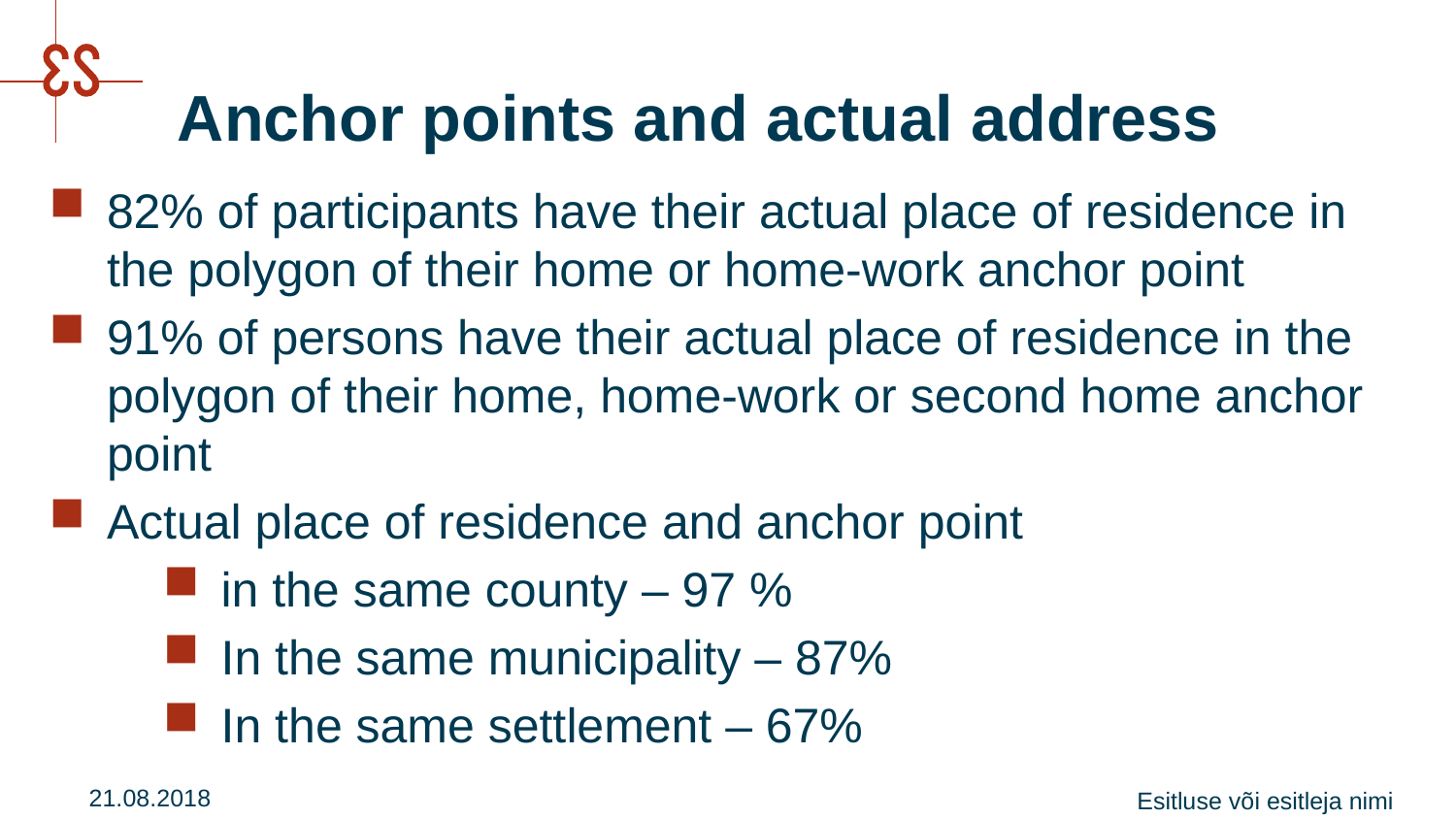

# Anchor points and actual address
82% of participants have their actual place of residence in the polygon of their home or home-work anchor point
91% of persons have their actual place of residence in the polygon of their home, home-work or second home anchor point
Actual place of residence and anchor point
in the same county – 97 %
In the same municipality – 87%
In the same settlement – 67%

21.08.2018
Esitluse või esitleja nimi